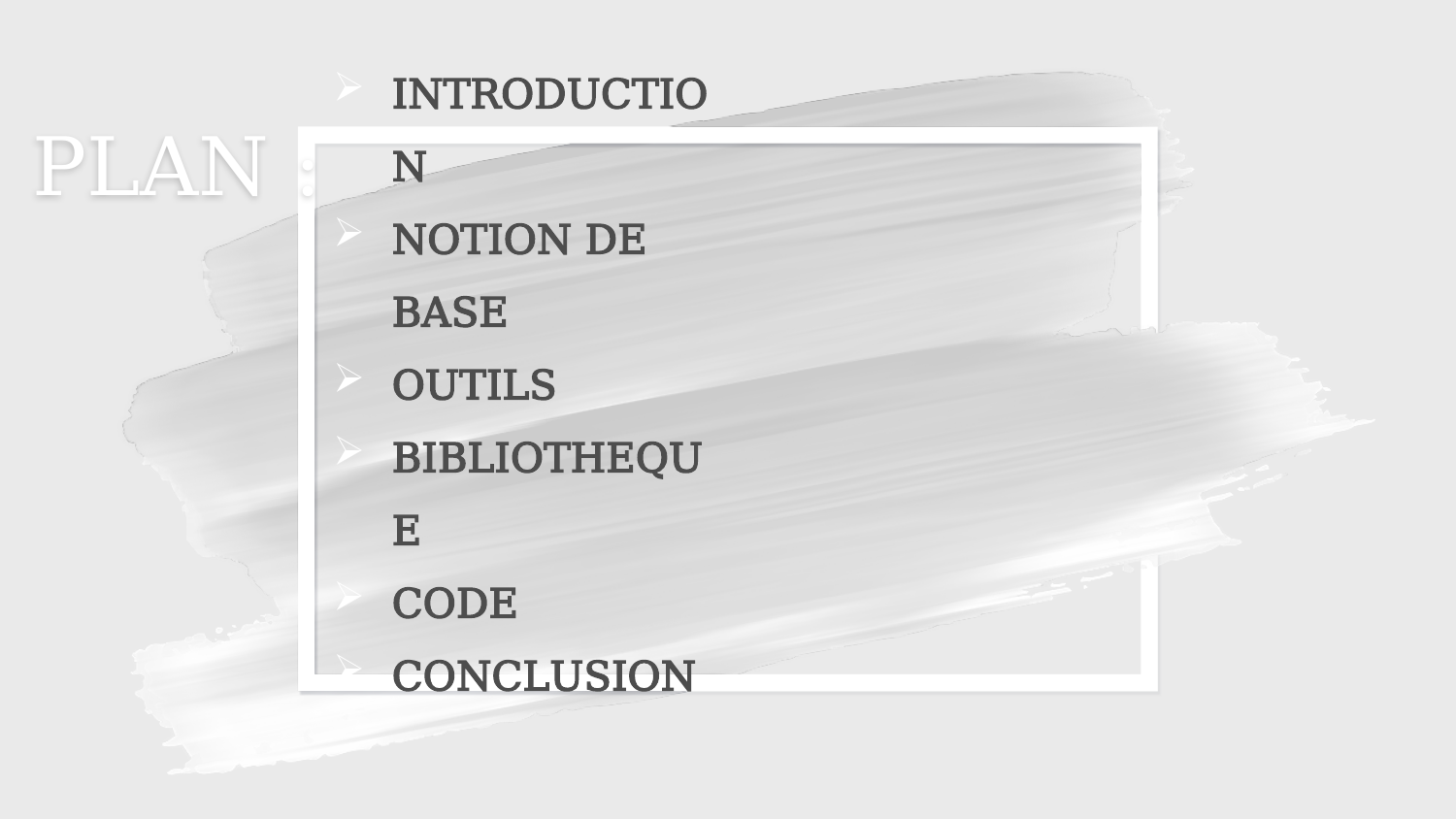

# PLAN :
INTRODUCTION
NOTION DE BASE
OUTILS
BIBLIOTHEQUE
CODE
CONCLUSION